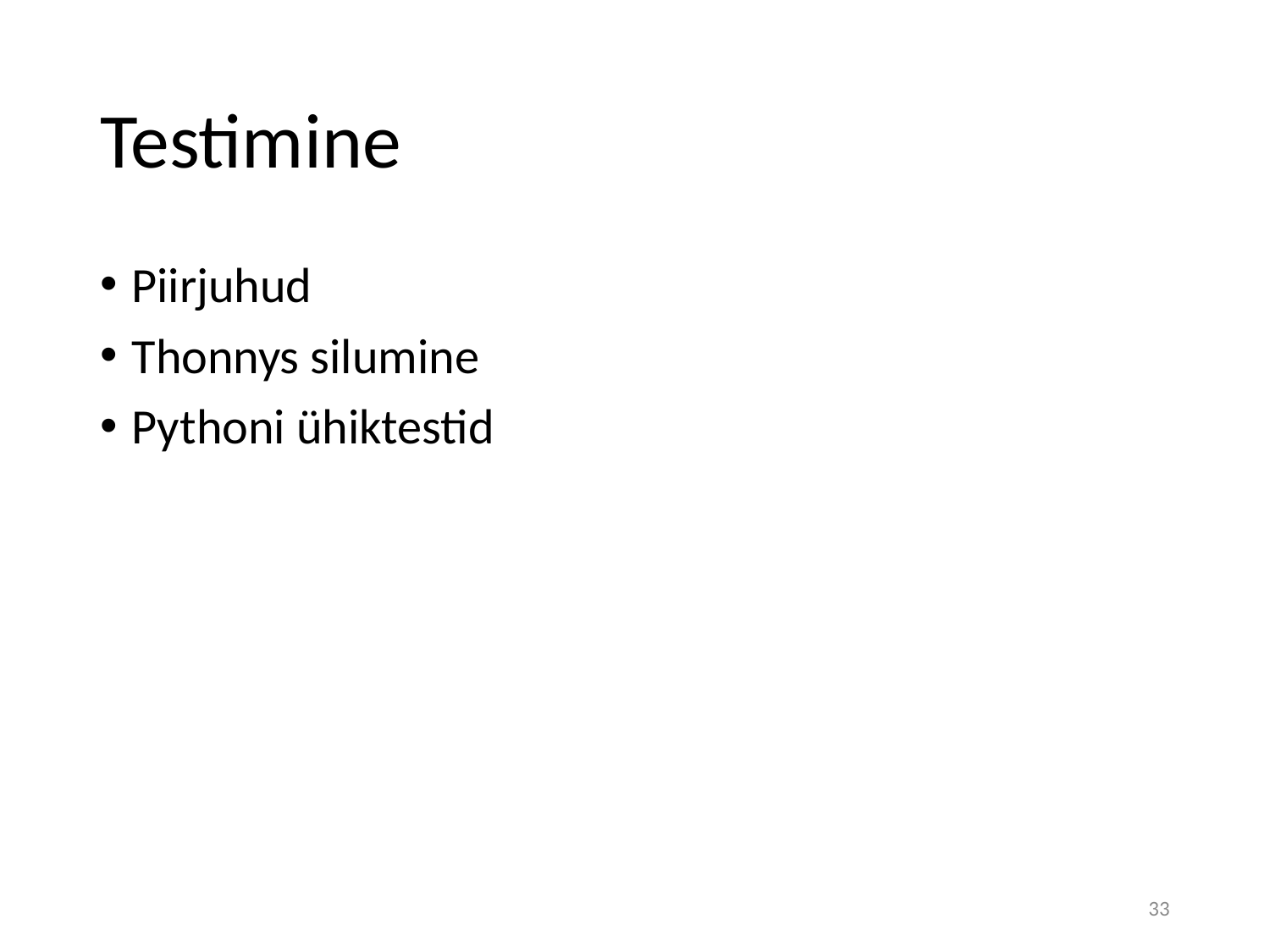

# Testimine
Piirjuhud
Thonnys silumine
Pythoni ühiktestid
33